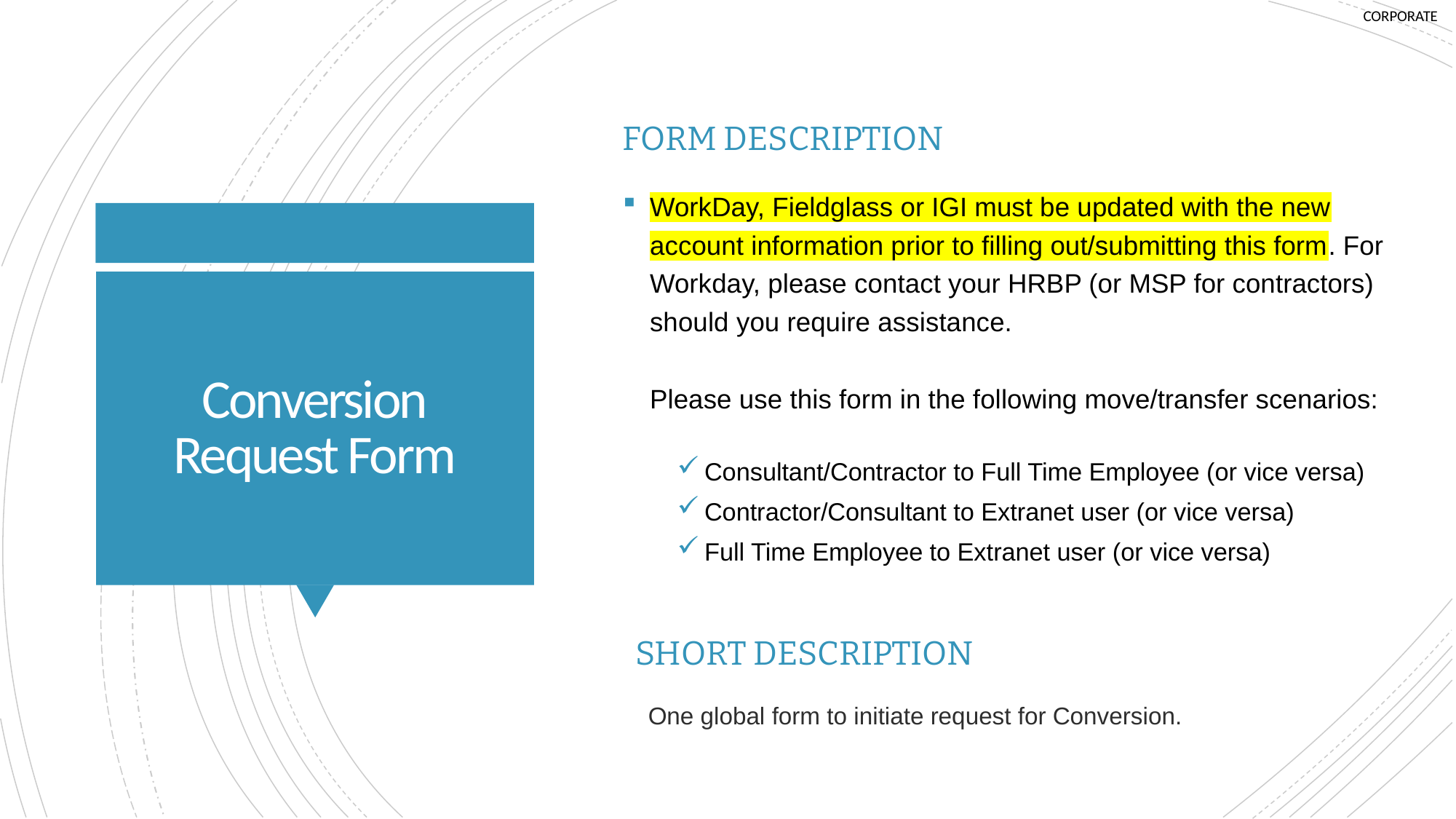

Form Description
WorkDay, Fieldglass or IGI must be updated with the new account information prior to filling out/submitting this form. For Workday, please contact your HRBP (or MSP for contractors) should you require assistance.
 
Please use this form in the following move/transfer scenarios:
Consultant/Contractor to Full Time Employee (or vice versa)
Contractor/Consultant to Extranet user (or vice versa)
Full Time Employee to Extranet user (or vice versa)

# Conversion Request Form
Short Description
One global form to initiate request for Conversion.